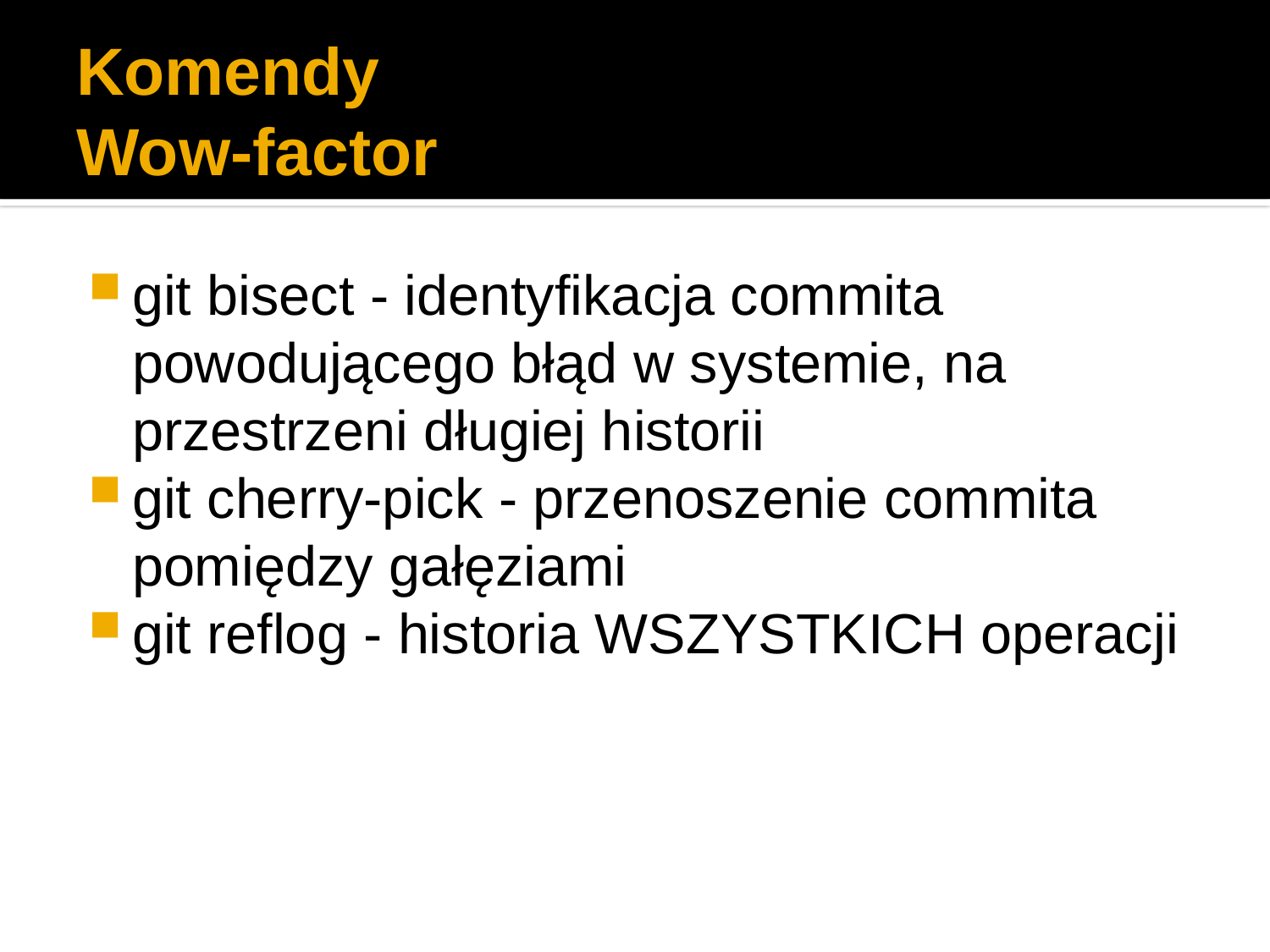

# Komendy Wow-factor
git bisect - identyfikacja commita powodującego błąd w systemie, na przestrzeni długiej historii
git cherry-pick - przenoszenie commita pomiędzy gałęziami
git reflog - historia WSZYSTKICH operacji